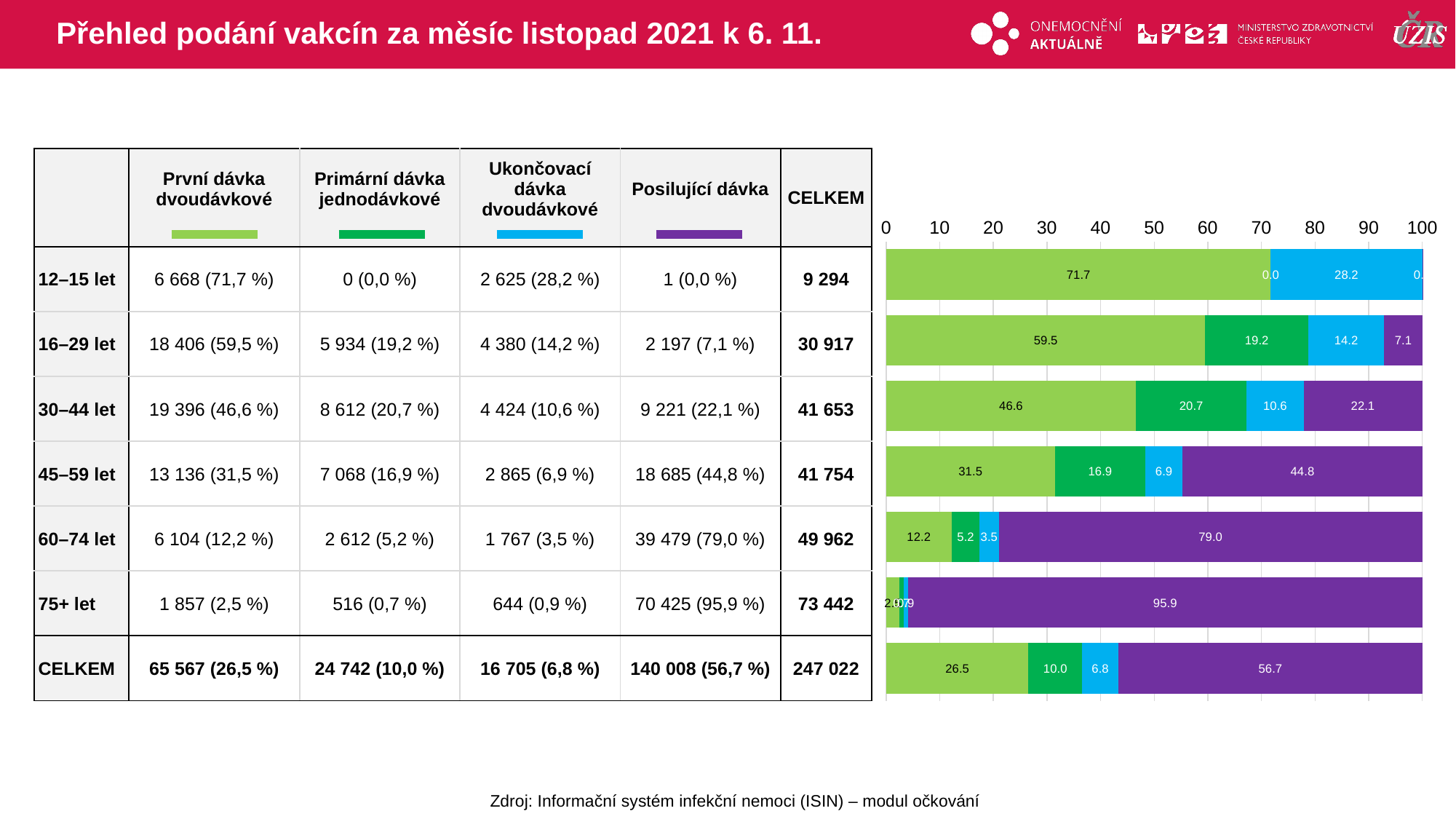

# Přehled podání vakcín za měsíc listopad 2021 k 6. 11.
|  | První dávka dvoudávkové | Primární dávka jednodávkové | Ukončovací dávka dvoudávkové | Posilující dávka | CELKEM |
| --- | --- | --- | --- | --- | --- |
| 12–15 let | 6 668 (71,7 %) | 0 (0,0 %) | 2 625 (28,2 %) | 1 (0,0 %) | 9 294 |
| 16–29 let | 18 406 (59,5 %) | 5 934 (19,2 %) | 4 380 (14,2 %) | 2 197 (7,1 %) | 30 917 |
| 30–44 let | 19 396 (46,6 %) | 8 612 (20,7 %) | 4 424 (10,6 %) | 9 221 (22,1 %) | 41 653 |
| 45–59 let | 13 136 (31,5 %) | 7 068 (16,9 %) | 2 865 (6,9 %) | 18 685 (44,8 %) | 41 754 |
| 60–74 let | 6 104 (12,2 %) | 2 612 (5,2 %) | 1 767 (3,5 %) | 39 479 (79,0 %) | 49 962 |
| 75+ let | 1 857 (2,5 %) | 516 (0,7 %) | 644 (0,9 %) | 70 425 (95,9 %) | 73 442 |
| CELKEM | 65 567 (26,5 %) | 24 742 (10,0 %) | 16 705 (6,8 %) | 140 008 (56,7 %) | 247 022 |

### Chart

| Category | První dávka dvoudávkové | Primární dávka jednodávkové | Ukončovací dávka dvoudávkové | Posilující dávka |
|---|---|---|---|---|
| 12–15 | 71.74521196 | 0.0 | 28.2440284 | 0.01075963 |
| 16–29 | 59.53358993 | 19.1933241 | 14.1669632 | 7.106122845 |
| 30–44 | 46.56567354 | 20.6755816 | 10.6210837 | 22.13766115 |
| 45–59 | 31.46045888 | 16.9277195 | 6.86161805 | 44.75020357 |
| 60–74 | 12.21728514 | 5.22797326 | 3.53668788 | 79.01805372 |
| 75+ | 2.528525912 | 0.70259525 | 0.87688244 | 95.89199641 |
| CELKEM | 26.54297998 | 10.0161119 | 6.76255556 | 56.67835254 |
Zdroj: Informační systém infekční nemoci (ISIN) – modul očkování